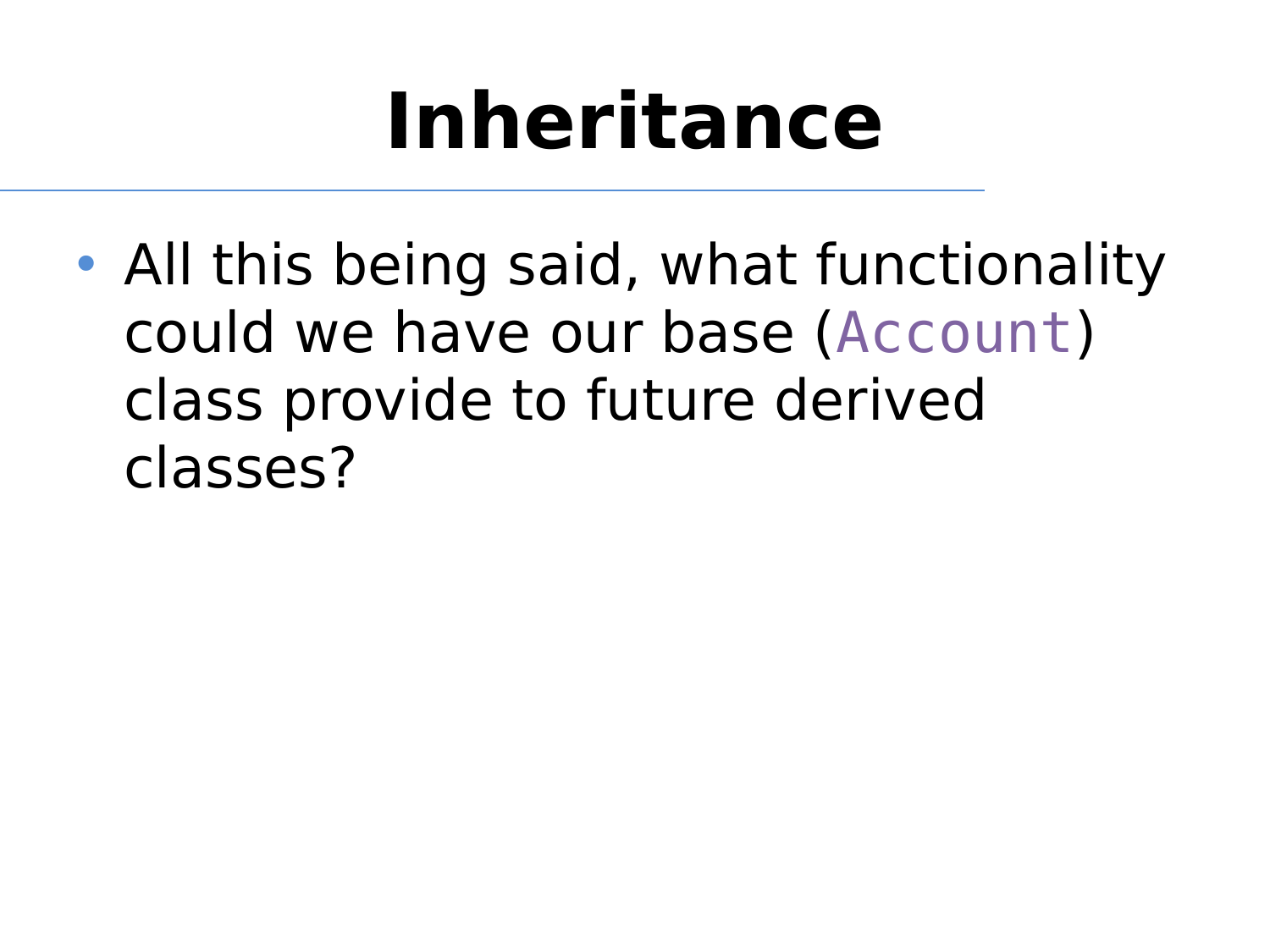

# Inheritance
All this being said, what functionality could we have our base (Account) class provide to future derived classes?